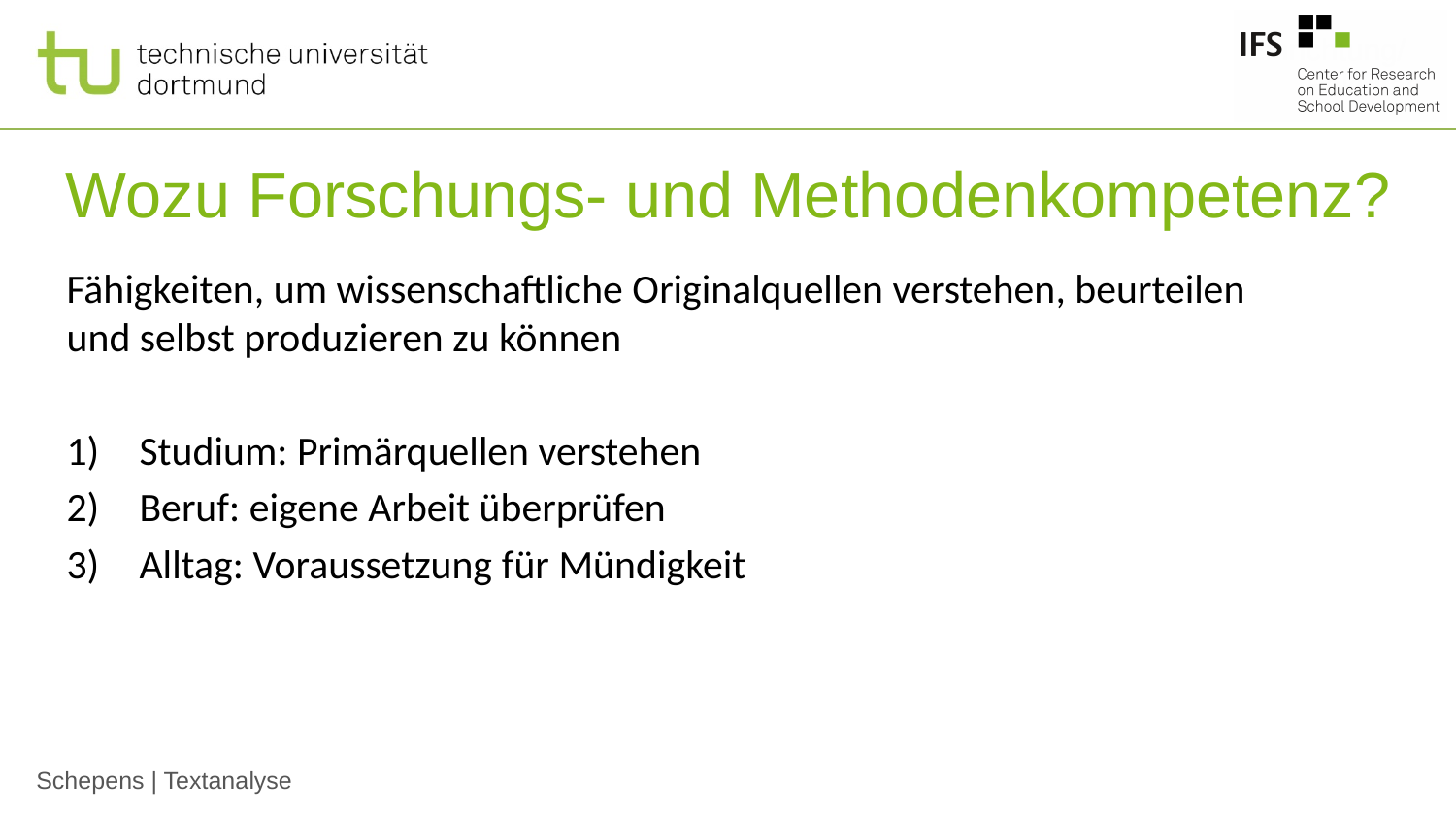

# Wozu Forschungs- und Methodenkompetenz?
Fähigkeiten, um wissenschaftliche Originalquellen verstehen, beurteilen und selbst produzieren zu können

Studium: Primärquellen verstehen
Beruf: eigene Arbeit überprüfen
Alltag: Voraussetzung für Mündigkeit